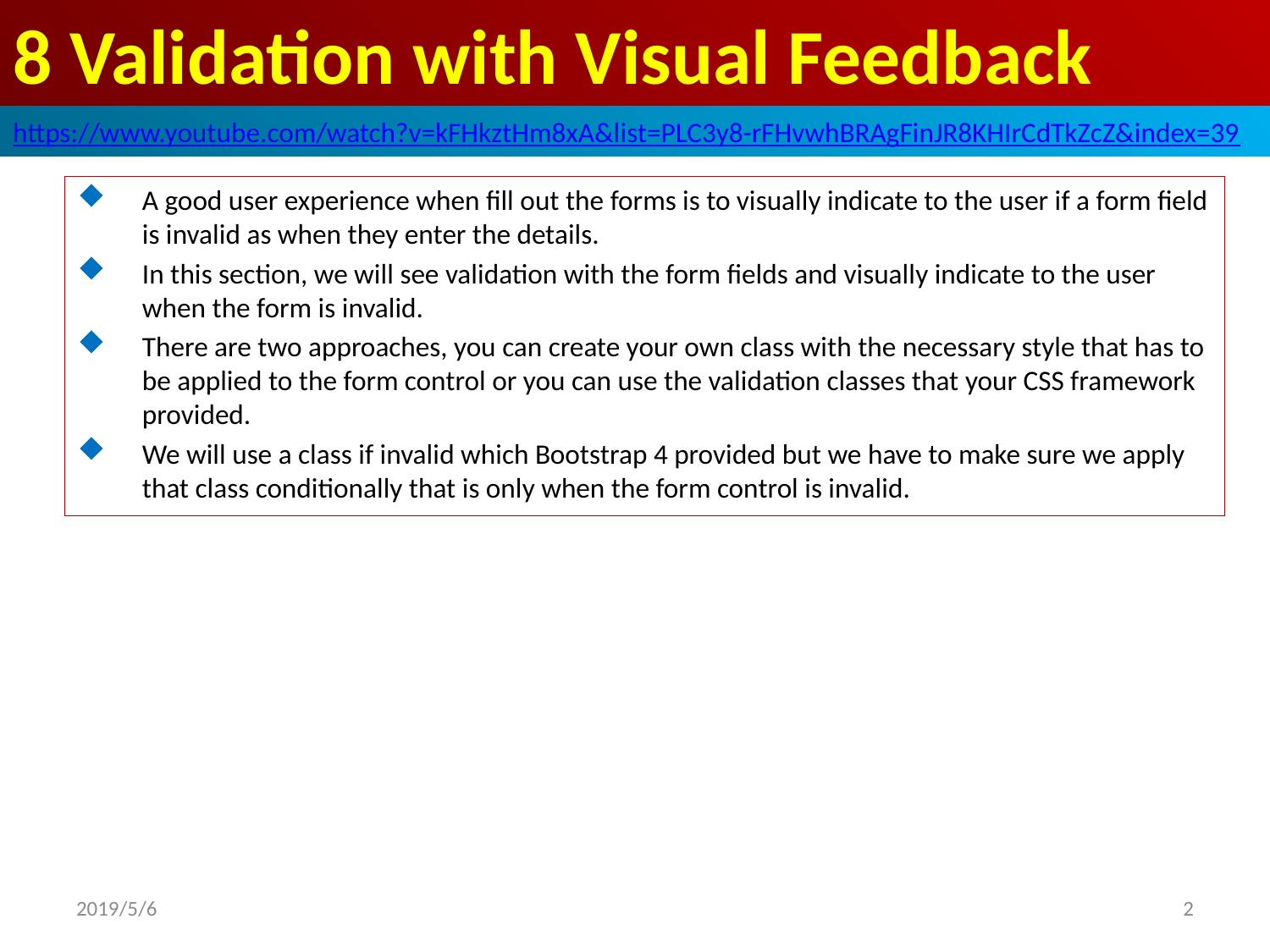

# 8 Validation with Visual Feedback
https://www.youtube.com/watch?v=kFHkztHm8xA&list=PLC3y8-rFHvwhBRAgFinJR8KHIrCdTkZcZ&index=39
A good user experience when fill out the forms is to visually indicate to the user if a form field is invalid as when they enter the details.
In this section, we will see validation with the form fields and visually indicate to the user when the form is invalid.
There are two approaches, you can create your own class with the necessary style that has to be applied to the form control or you can use the validation classes that your CSS framework provided.
We will use a class if invalid which Bootstrap 4 provided but we have to make sure we apply that class conditionally that is only when the form control is invalid.
2
2019/5/6